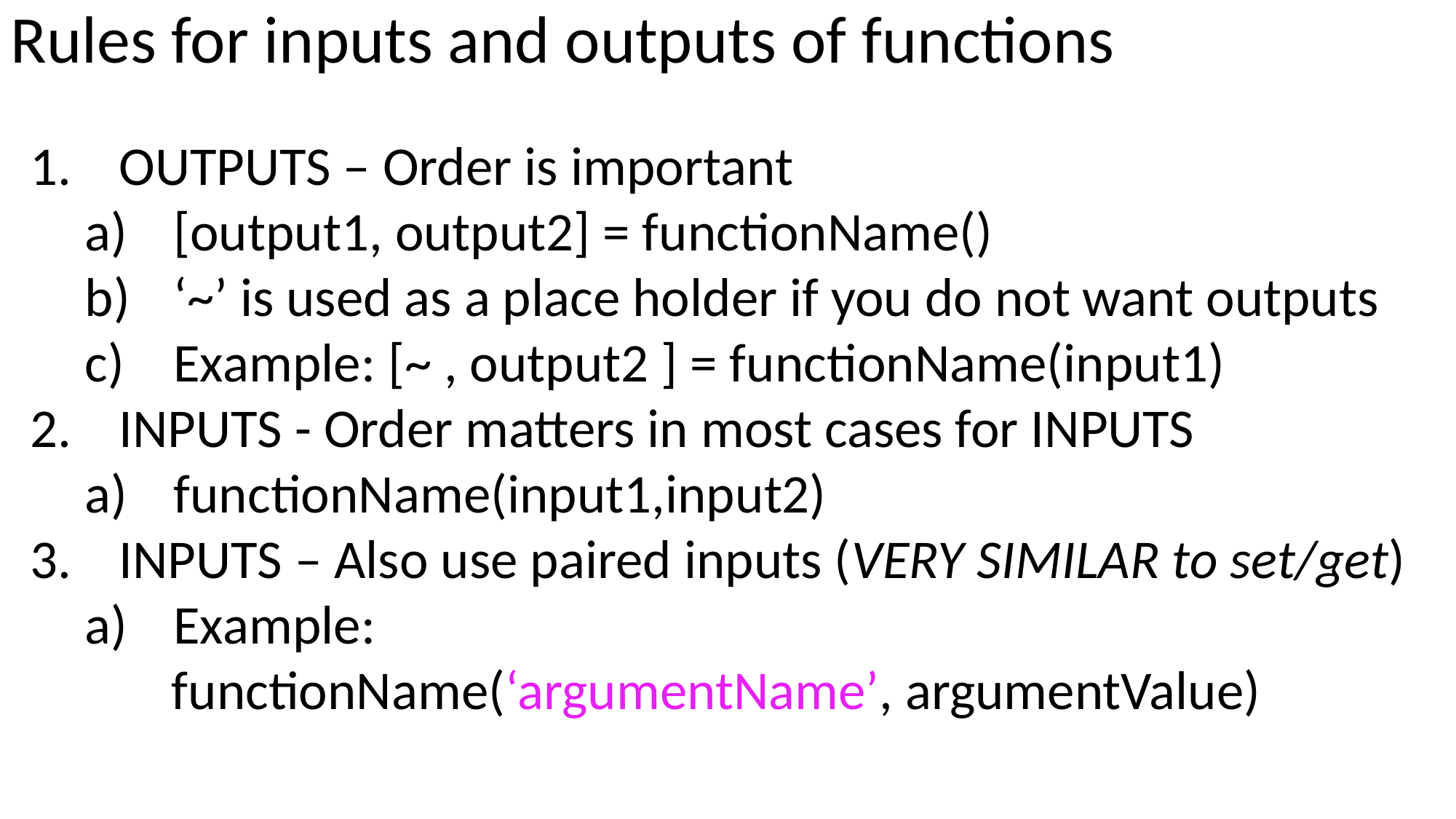

Rules for inputs and outputs of functions
OUTPUTS – Order is important
[output1, output2] = functionName()
‘~’ is used as a place holder if you do not want outputs
Example: [~ , output2 ] = functionName(input1)
INPUTS - Order matters in most cases for INPUTS
functionName(input1,input2)
INPUTS – Also use paired inputs (VERY SIMILAR to set/get)
Example:
       functionName(‘argumentName’, argumentValue)